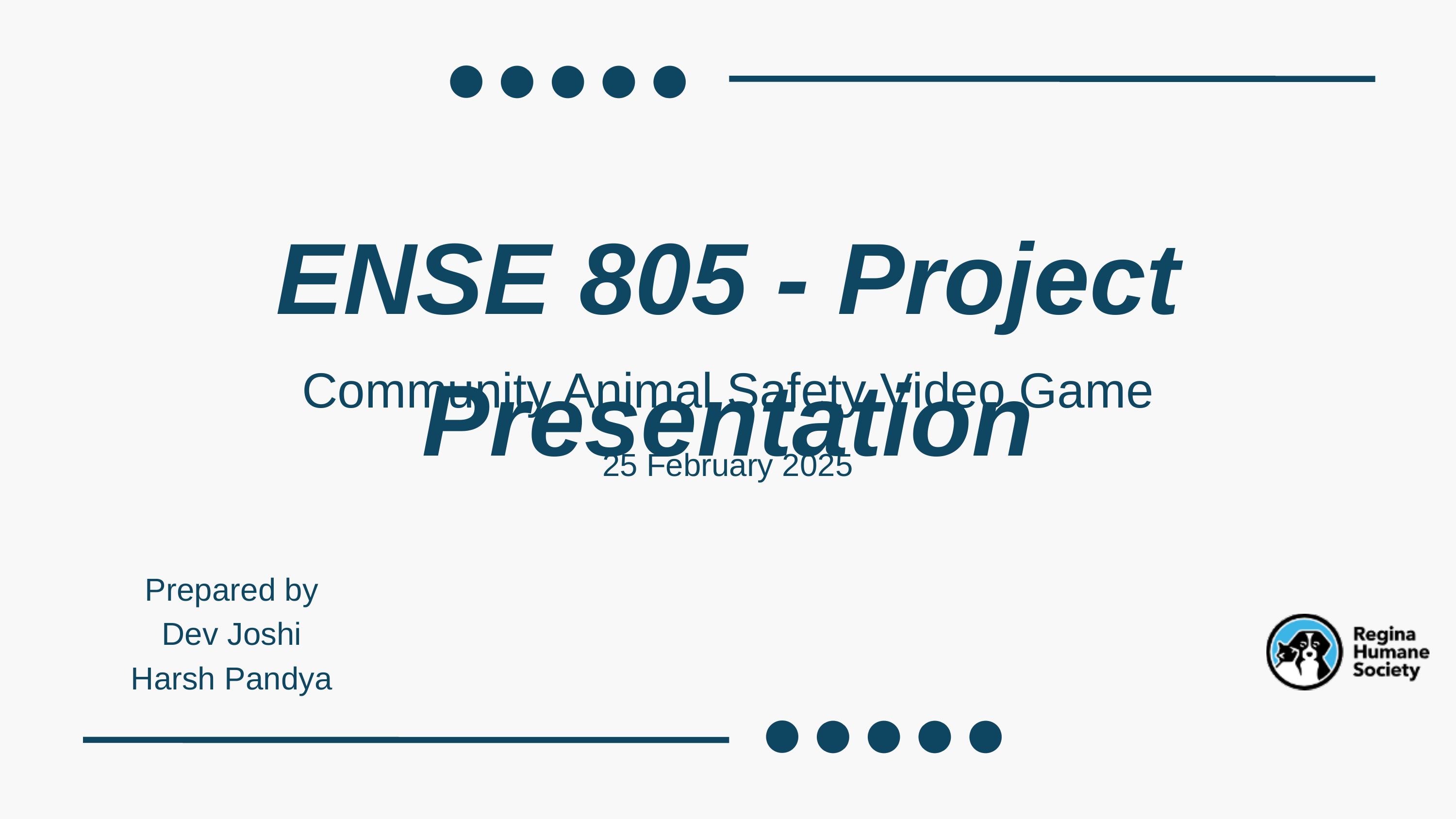

ENSE 805 - Project Presentation
Community Animal Safety Video Game
25 February 2025
Prepared by
Dev Joshi
Harsh Pandya